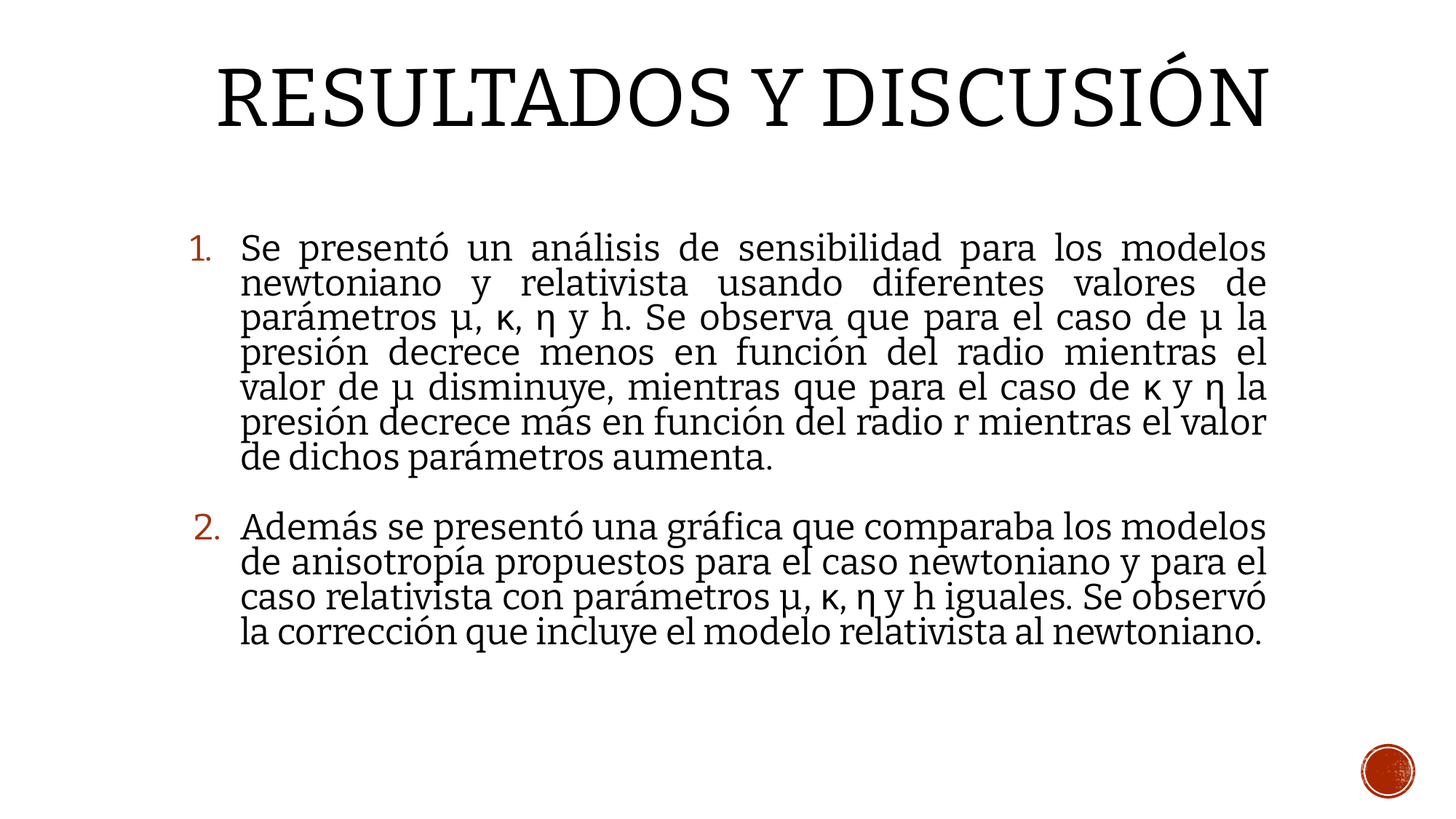

# RESULTADOS Y DISCUSIÓN
Se presentó un análisis de sensibilidad para los modelos newtoniano y relativista usando diferentes valores de parámetros µ, κ, η y h. Se observa que para el caso de µ la presión decrece menos en función del radio mientras el valor de µ disminuye, mientras que para el caso de κ y η la presión decrece más en función del radio r mientras el valor de dichos parámetros aumenta.

Además se presentó una gráfica que comparaba los modelos de anisotropía propuestos para el caso newtoniano y para el caso relativista con parámetros µ, κ, η y h iguales. Se observó la corrección que incluye el modelo relativista al newtoniano.